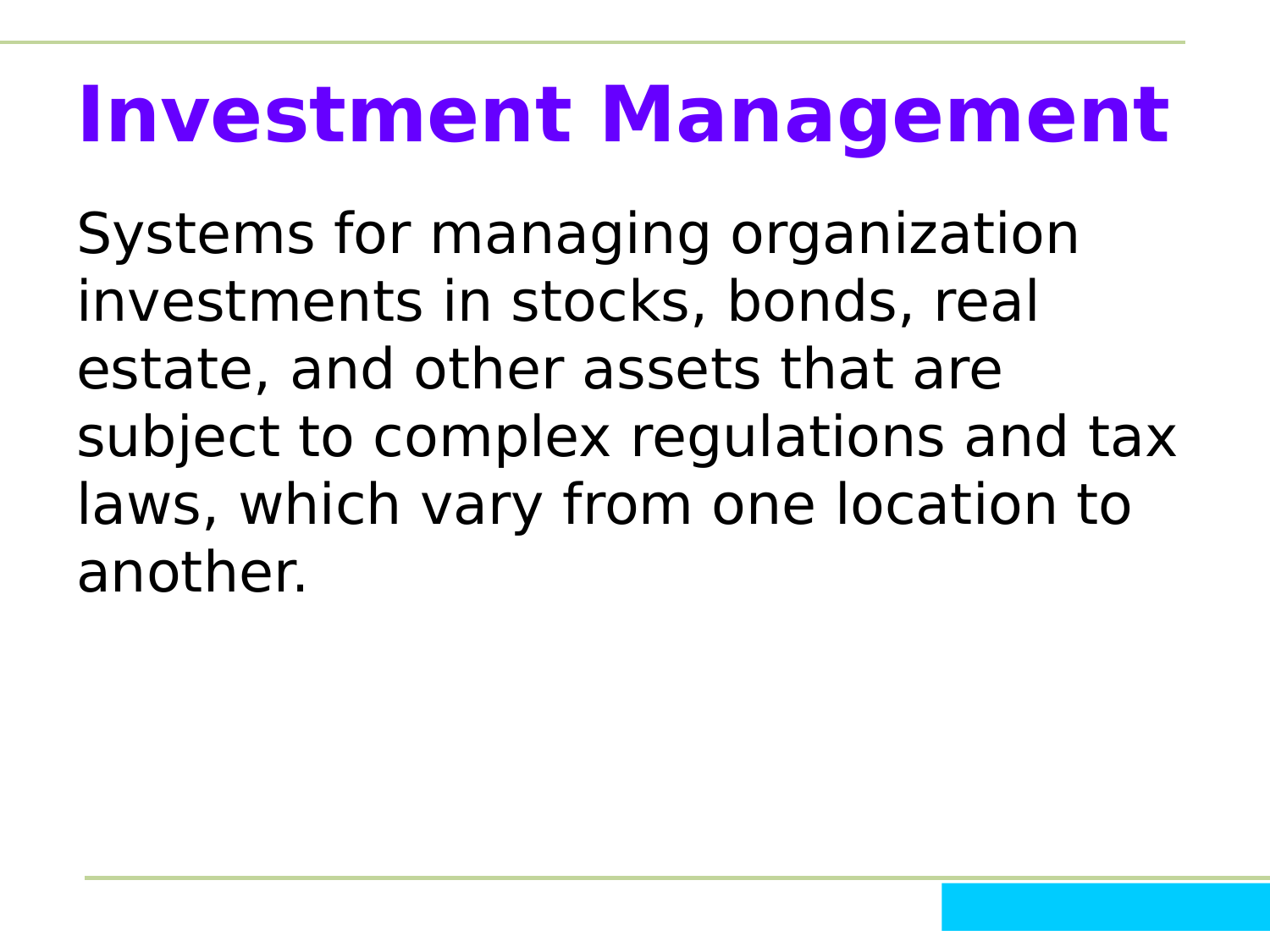

# Investment Management
Systems for managing organization investments in stocks, bonds, real estate, and other assets that are subject to complex regulations and tax laws, which vary from one location to another.